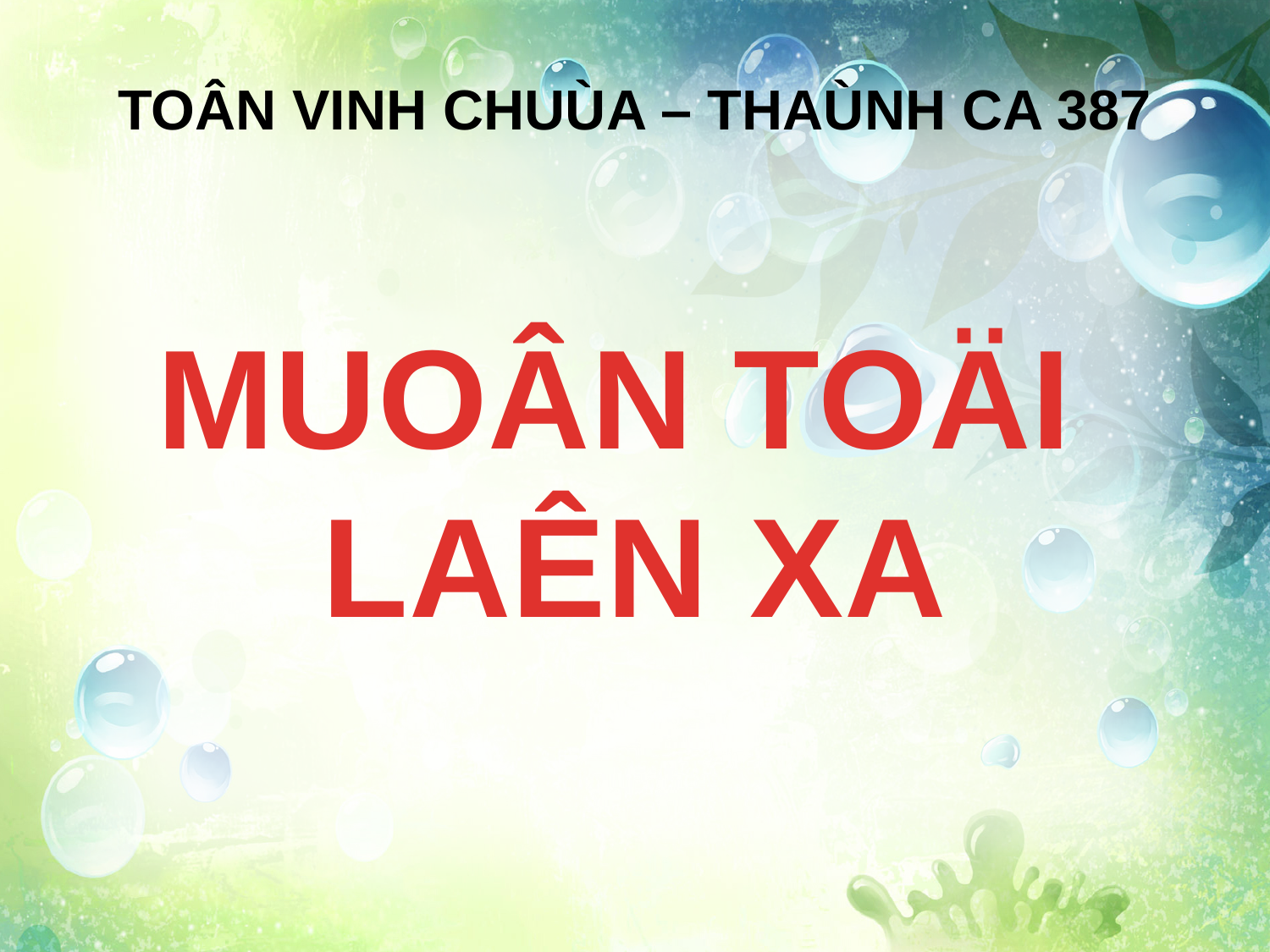

TOÂN VINH CHUÙA – THAÙNH CA 387
MUOÂN TOÄI
LAÊN XA